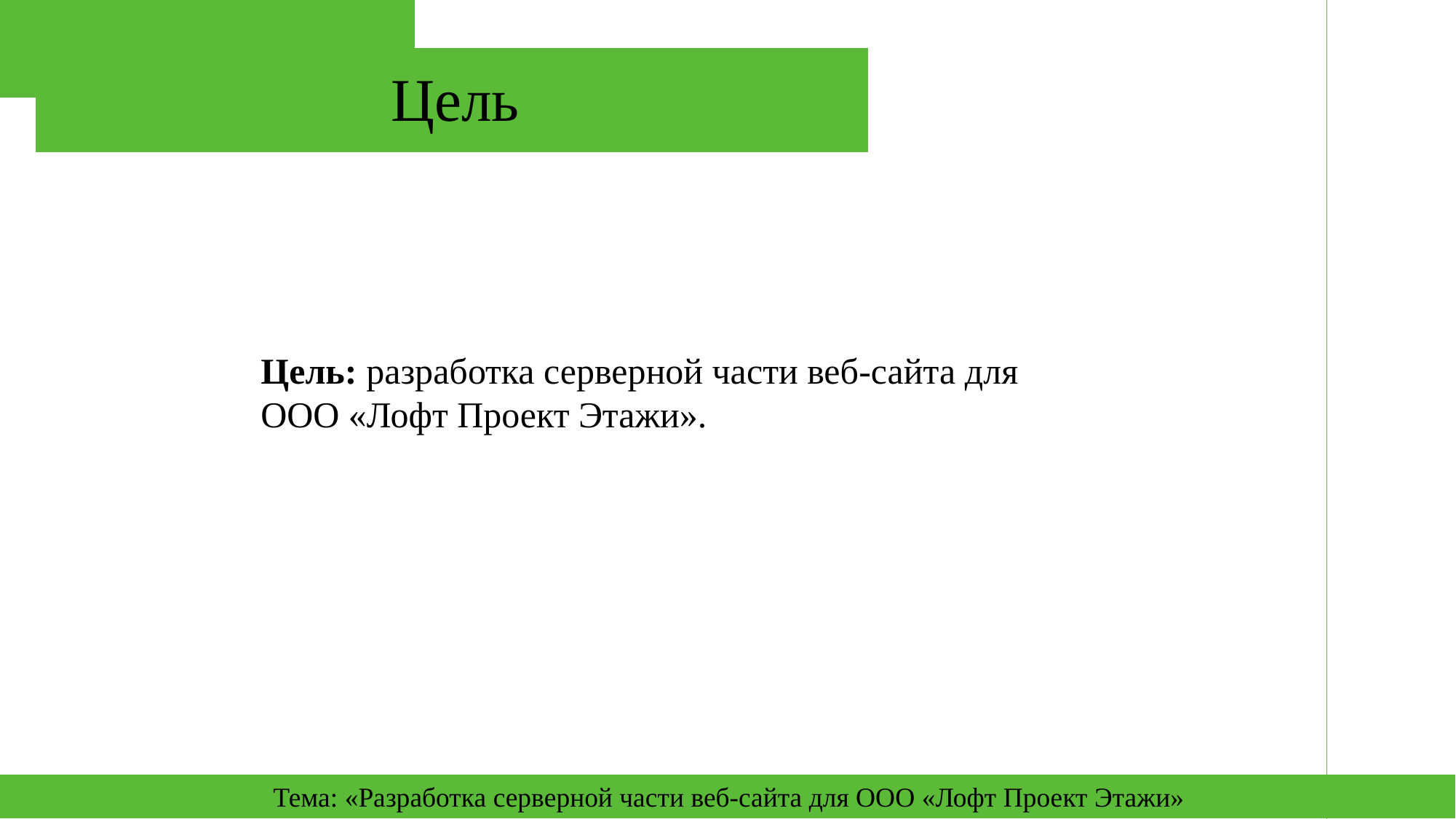

Цель
Цель: разработка серверной части веб-сайта для ООО «Лофт Проект Этажи».
Тема: «Разработка серверной части веб-сайта для ООО «Лофт Проект Этажи»